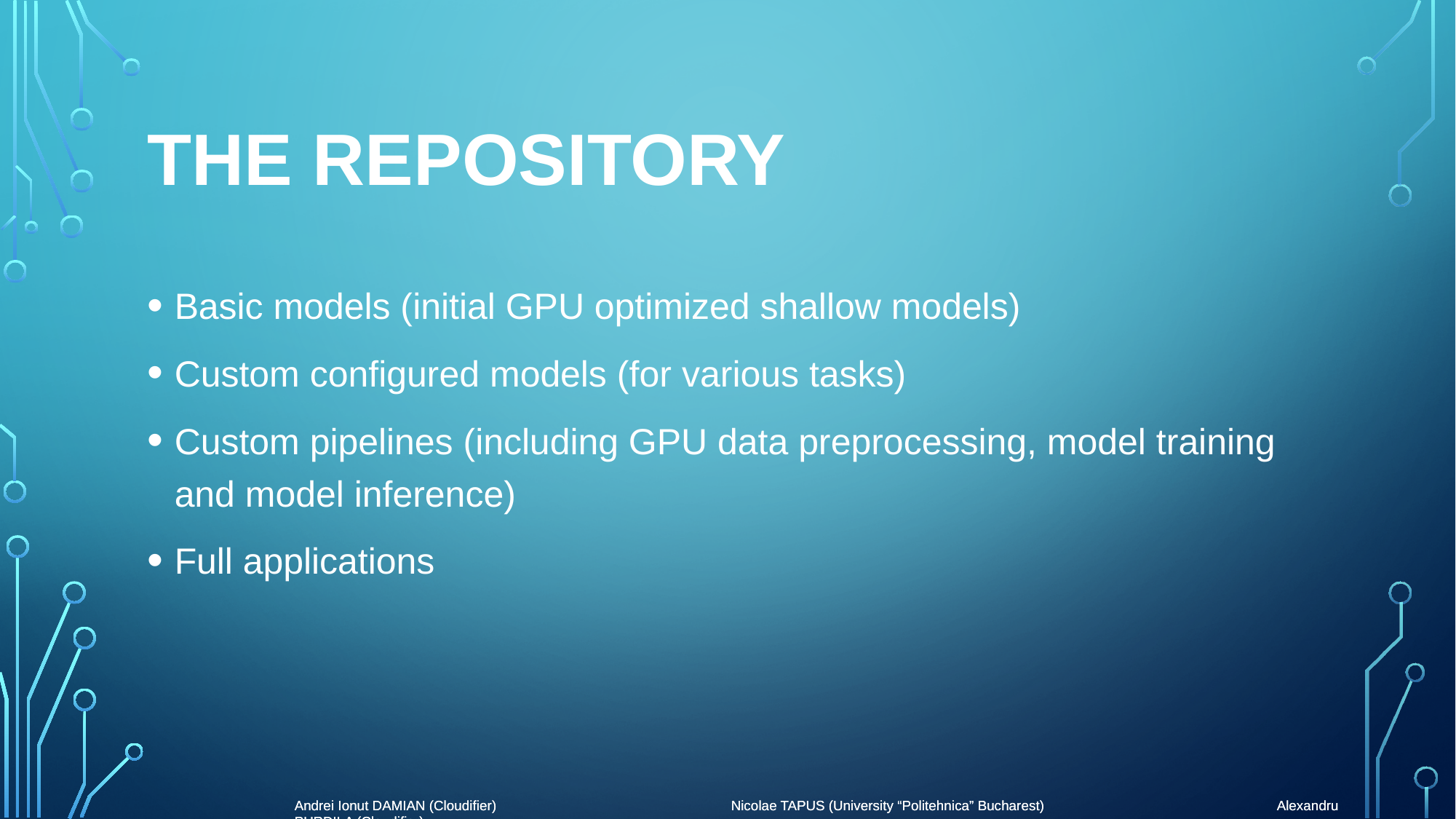

# The repository
Basic models (initial GPU optimized shallow models)
Custom configured models (for various tasks)
Custom pipelines (including GPU data preprocessing, model training and model inference)
Full applications